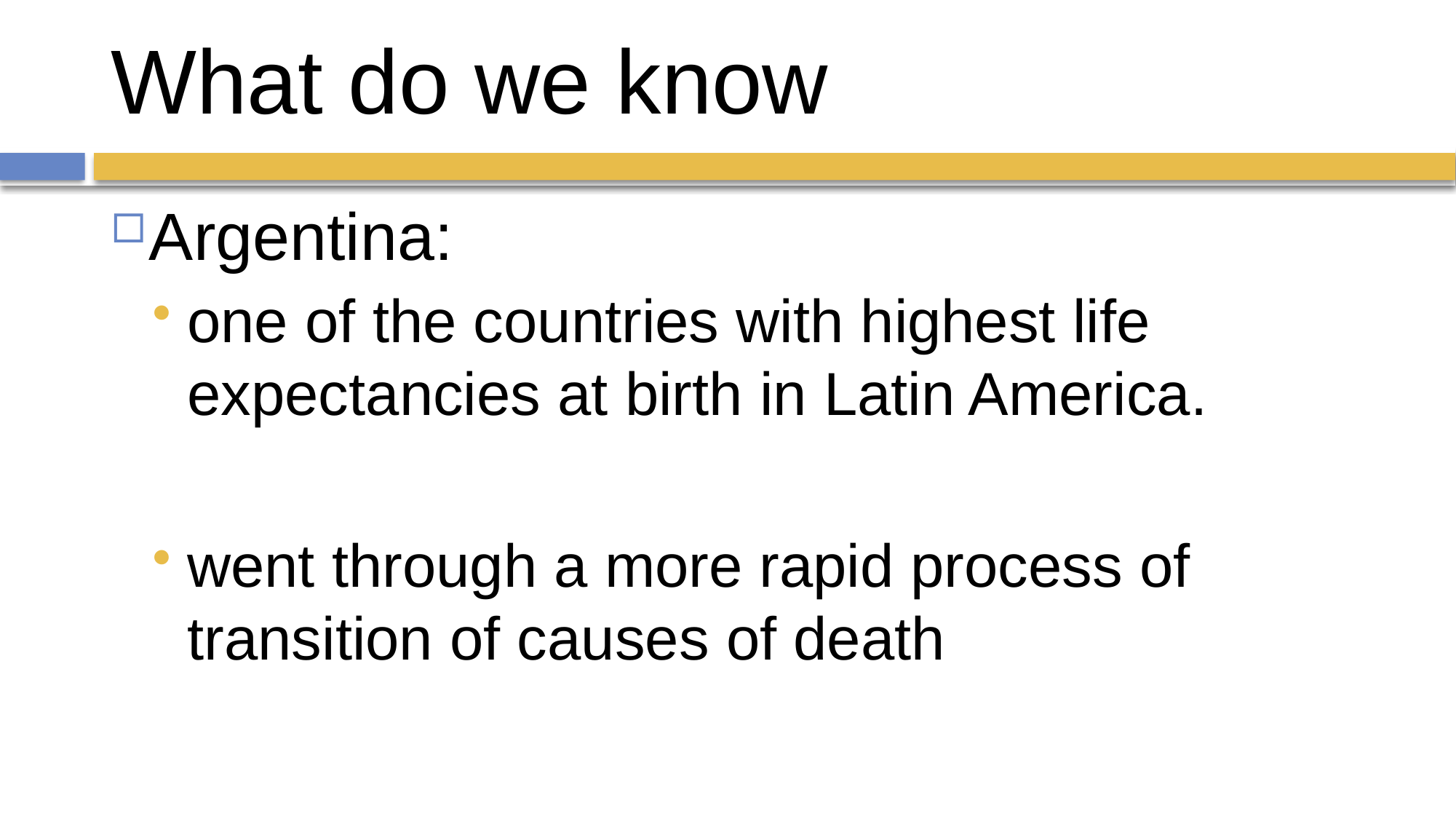

What do we know

Argentina:
one of the countries with highest life expectancies at birth in Latin America.

went through a more rapid process of transition of causes of death
# Background